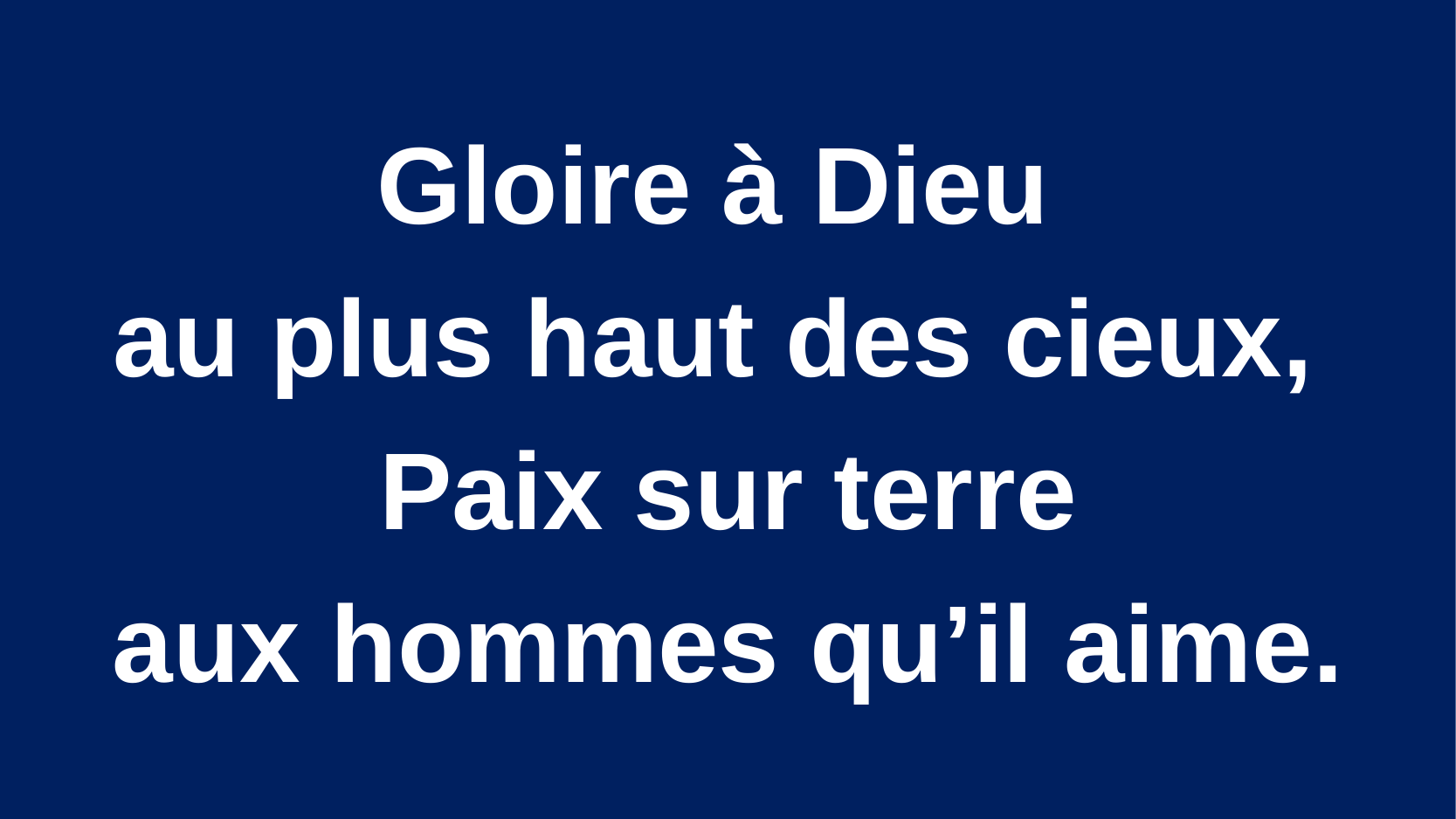

Gloire à Dieu
au plus haut des cieux,
Paix sur terre
aux hommes qu’il aime.